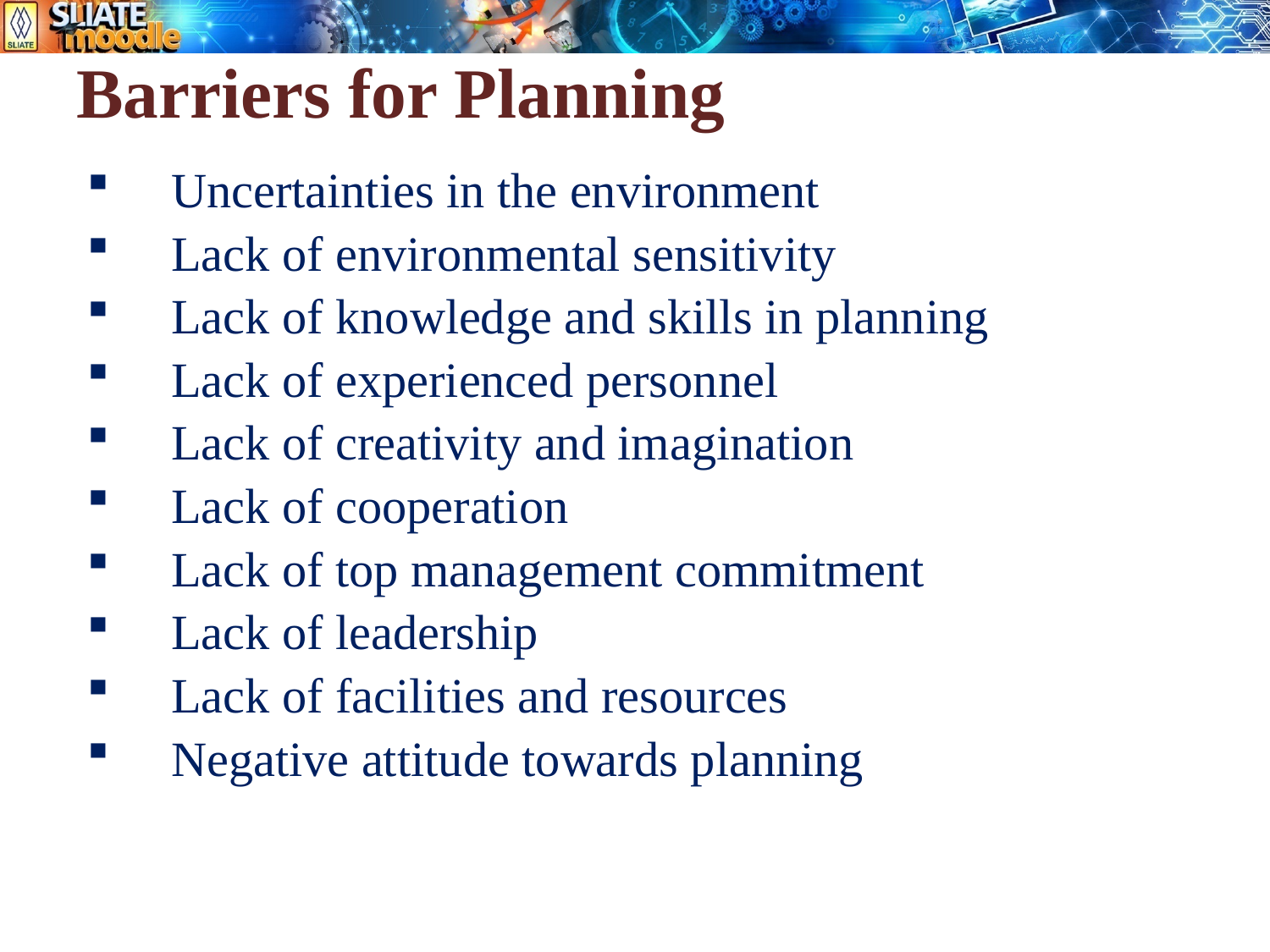

# Barriers for Planning
Uncertainties in the environment
Lack of environmental sensitivity
Lack of knowledge and skills in planning
Lack of experienced personnel
Lack of creativity and imagination
Lack of cooperation
Lack of top management commitment
Lack of leadership
Lack of facilities and resources
Negative attitude towards planning